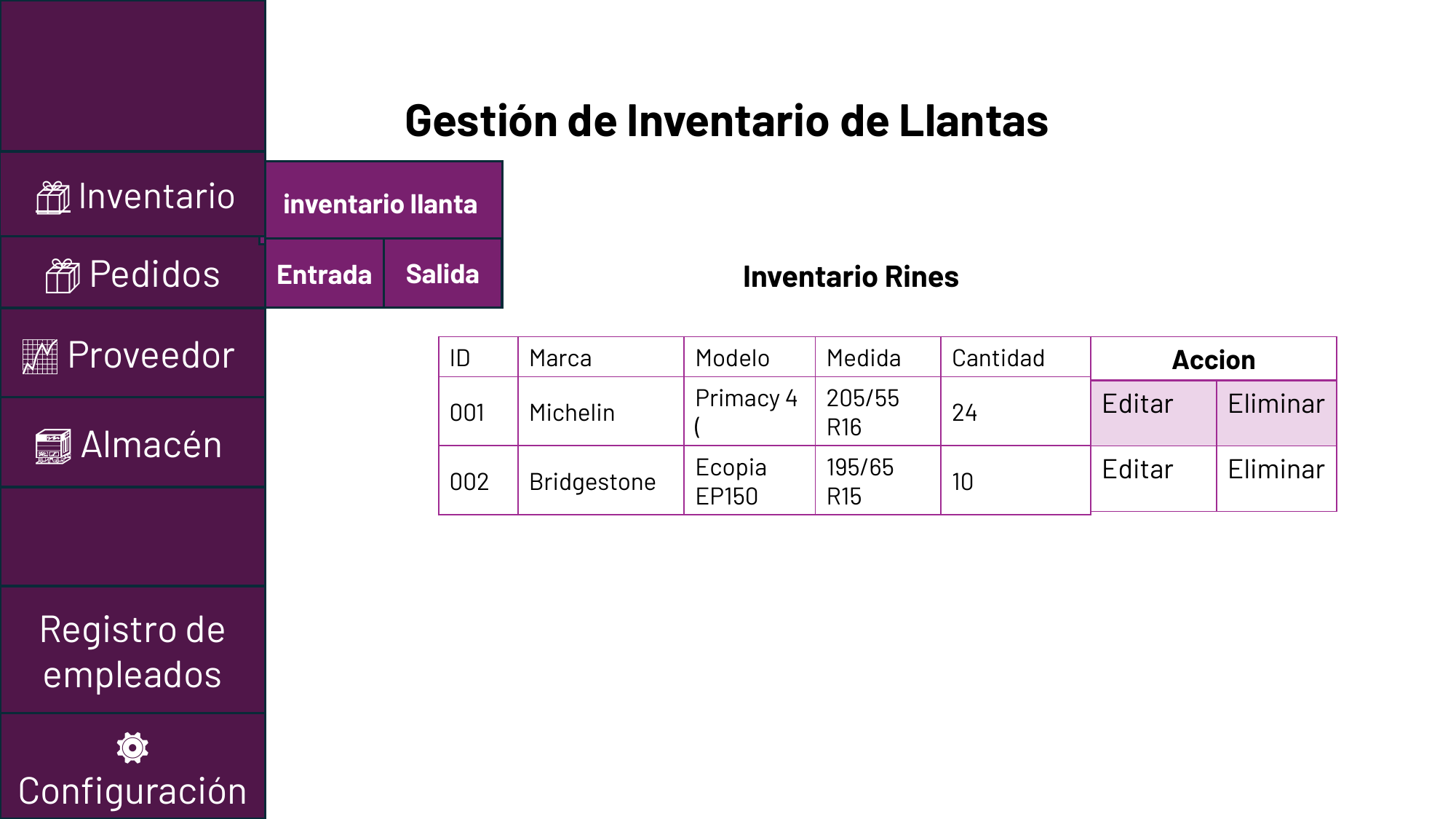

Gestión de Inventario de Llantas
 📦 Inventario
inventario llanta
📦 Pedidos
Salida
Entrada
Inventario Rines
📈 Proveedor
| Accion |  |
| --- | --- |
| Editar | Eliminar |
| Editar | Eliminar |
| ID | Marca | Modelo | Medida | Cantidad |
| --- | --- | --- | --- | --- |
| 001 | Michelin | Primacy 4 ( | 205/55 R16 | 24 |
| 002 | Bridgestone | Ecopia EP150 | 195/65 R15 | 10 |
🏬 Almacén
Registro de empleados
⚙️ Configuración